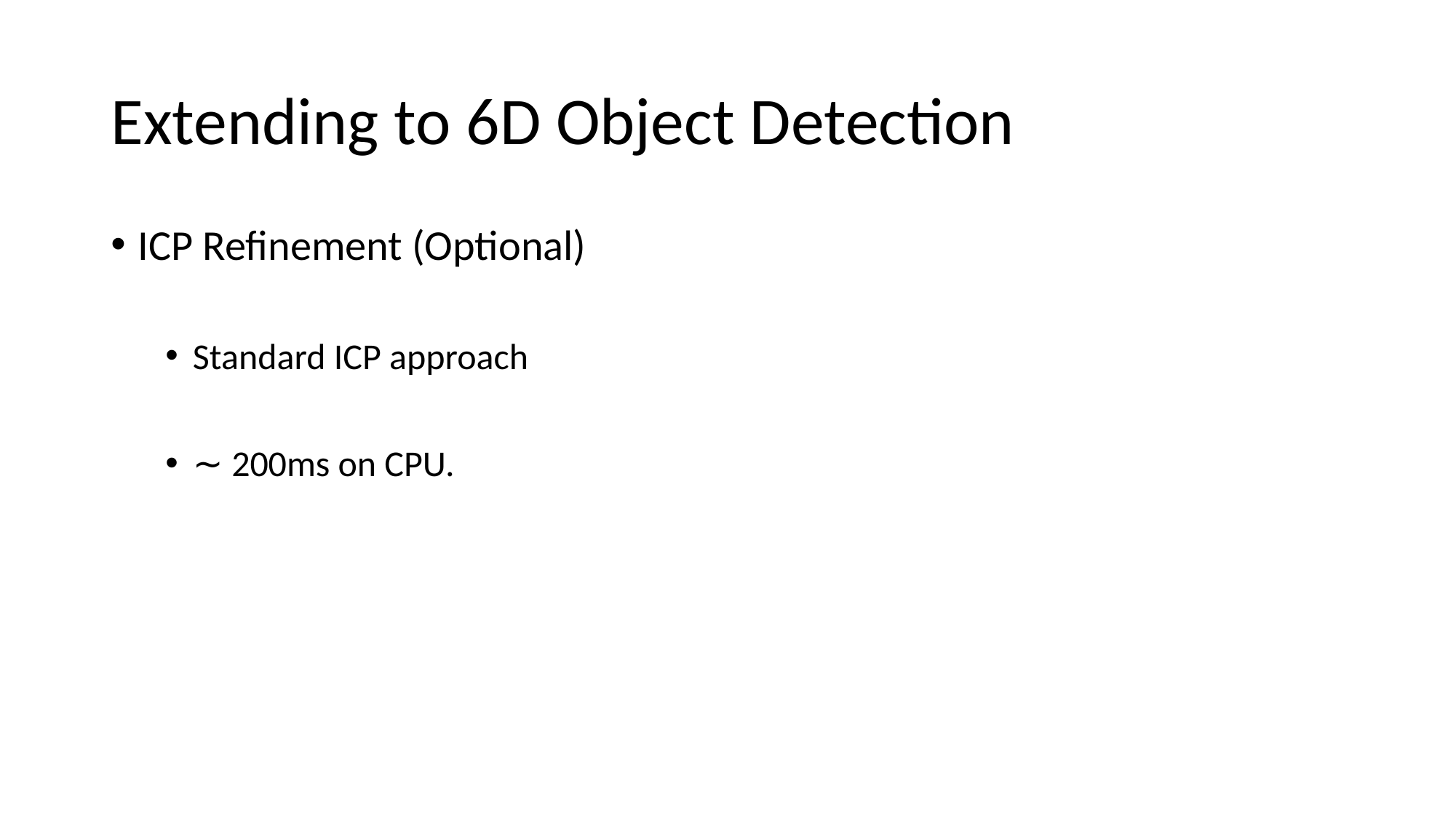

# Extending to 6D Object Detection
ICP Refinement (Optional)

Standard ICP approach

∼ 200ms on CPU.